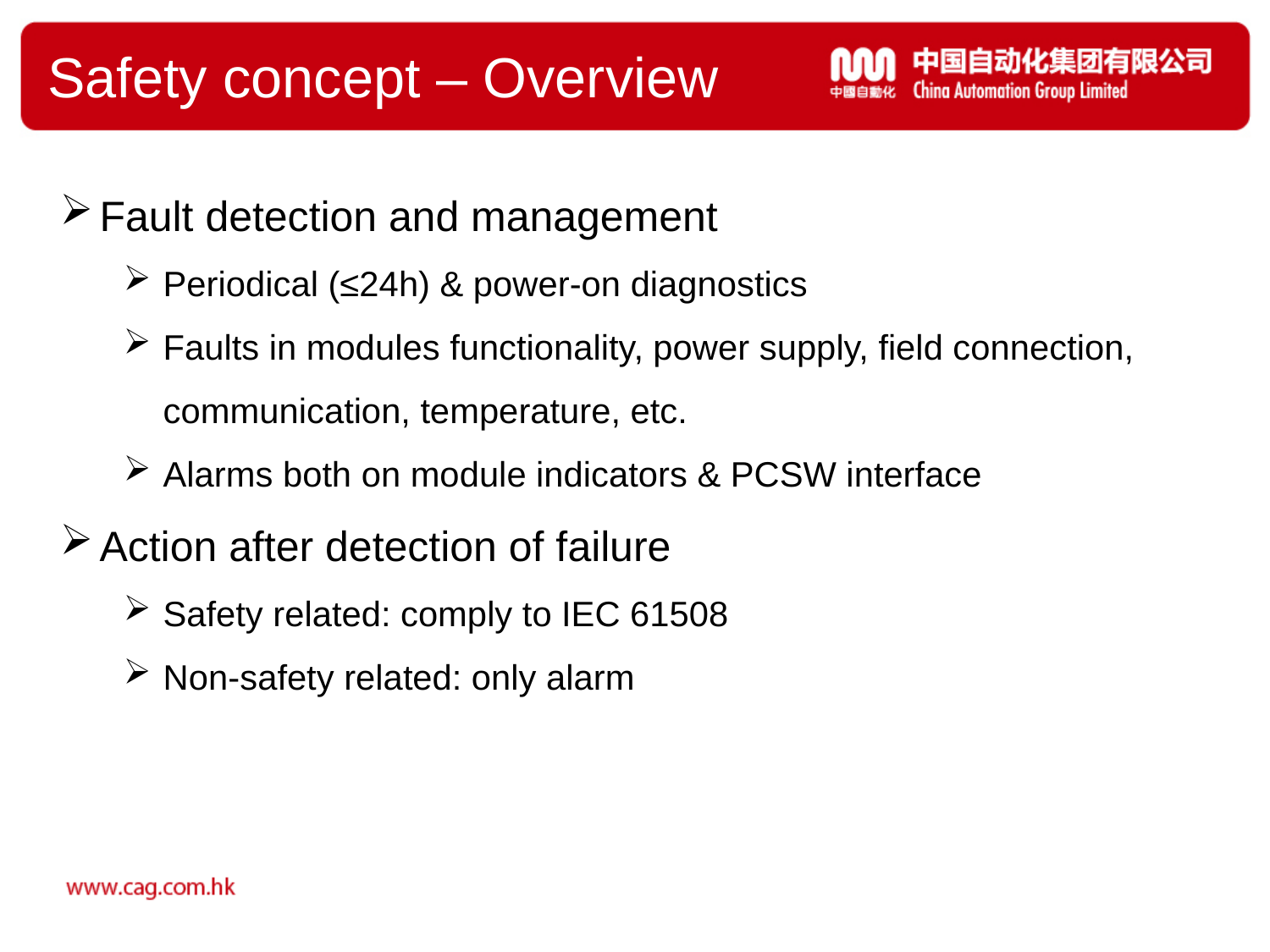

# Safety concept – Overview

Fault detection and management
Periodical (≤24h) & power-on diagnostics
Faults in modules functionality, power supply, field connection, communication, temperature, etc.
Alarms both on module indicators & PCSW interface
Action after detection of failure
Safety related: comply to IEC 61508
Non-safety related: only alarm